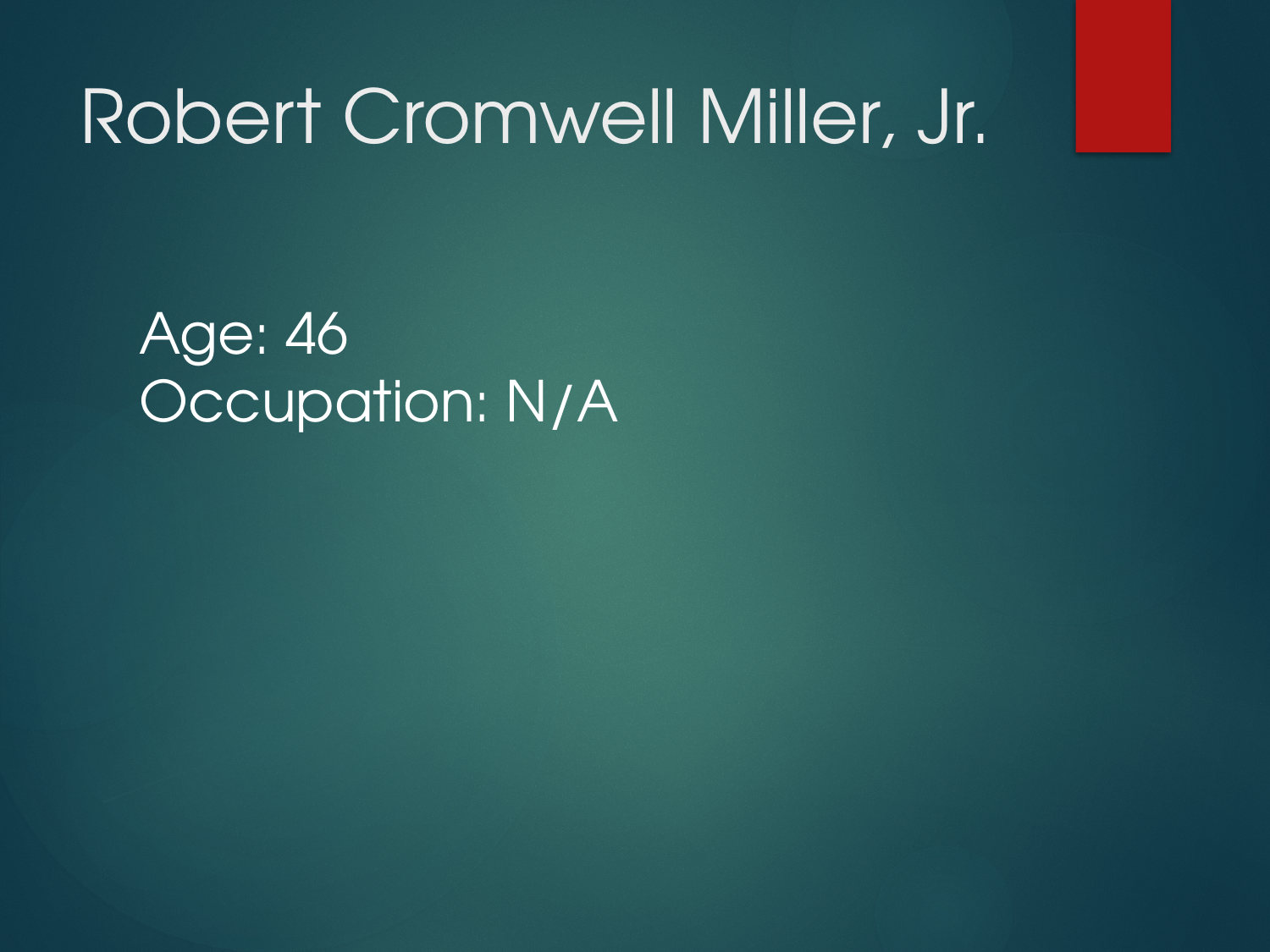

# Robert Cromwell Miller, Jr.

Age: 46
Occupation: N/A